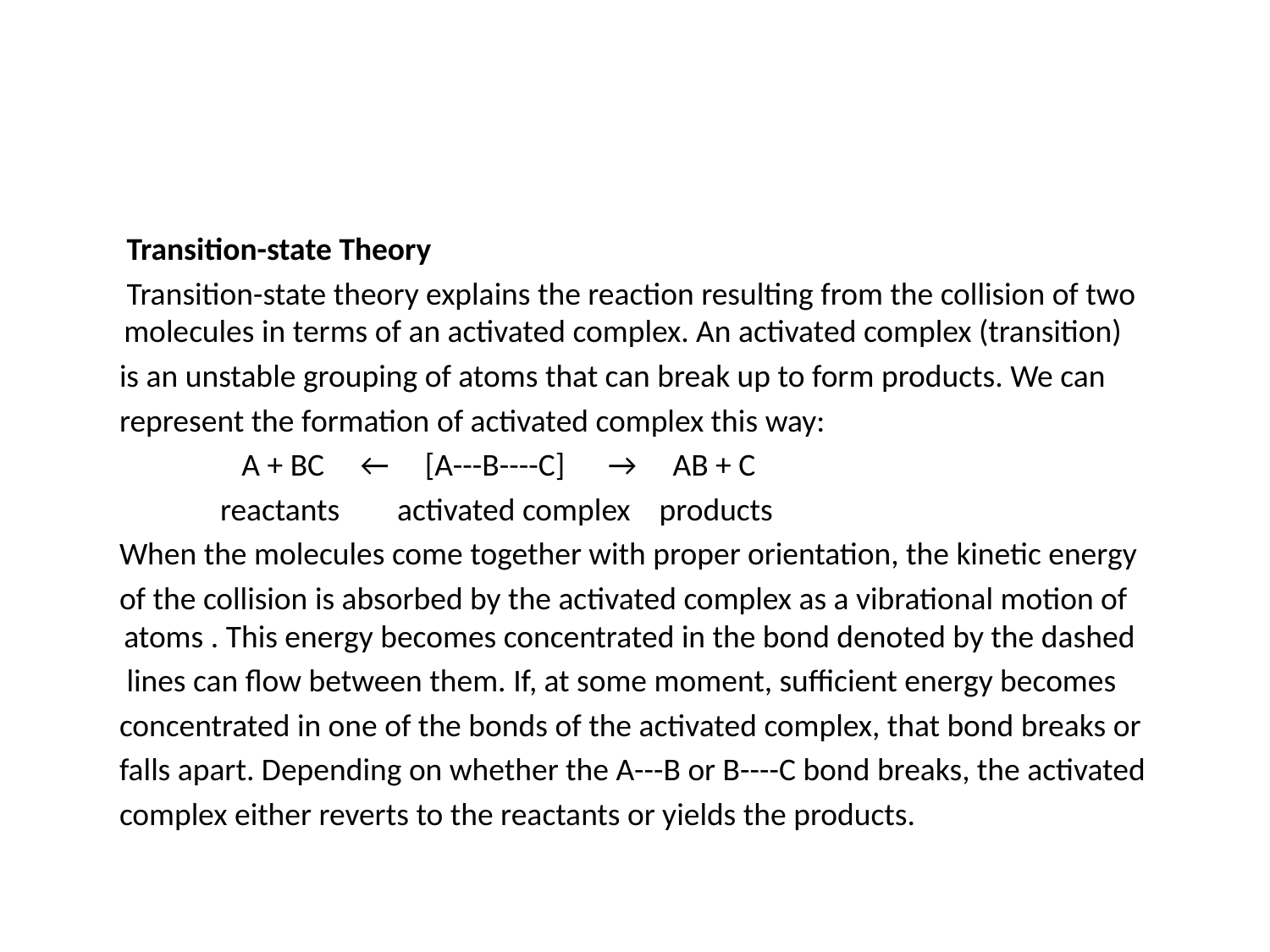

#
       Transition-state Theory
       Transition-state theory explains the reaction resulting from the collision of two molecules in terms of an activated complex. An activated complex (transition)
      is an unstable grouping of atoms that can break up to form products. We can
      represent the formation of activated complex this way:
                       A + BC     ←     [A---B----C]      →     AB + C
                    reactants        activated complex    products
      When the molecules come together with proper orientation, the kinetic energy
      of the collision is absorbed by the activated complex as a vibrational motion of atoms . This energy becomes concentrated in the bond denoted by the dashed
       lines can flow between them. If, at some moment, sufficient energy becomes
      concentrated in one of the bonds of the activated complex, that bond breaks or
      falls apart. Depending on whether the A---B or B----C bond breaks, the activated
      complex either reverts to the reactants or yields the products.